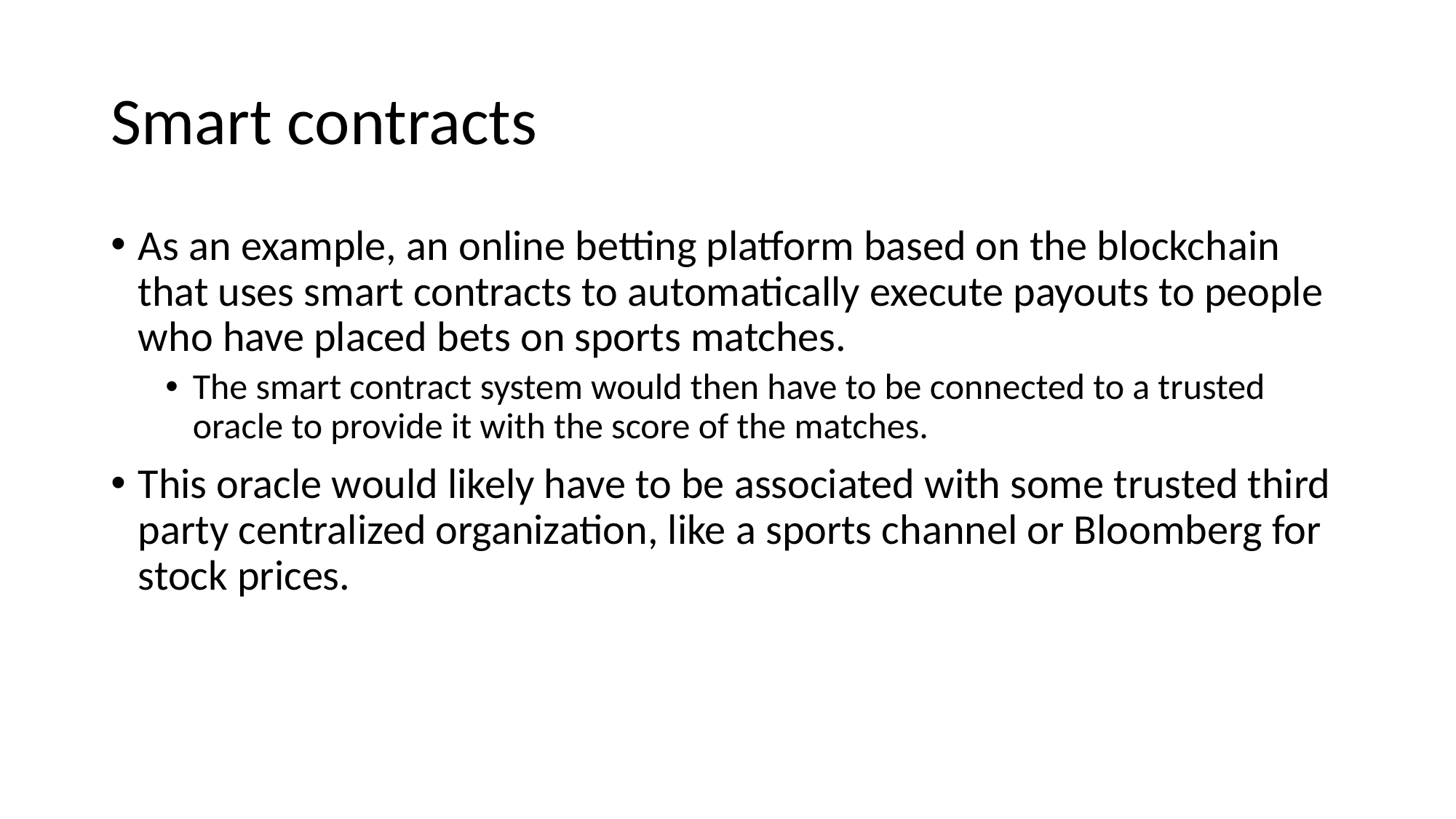

# Smart contracts
As an example, an online betting platform based on the blockchain that uses smart contracts to automatically execute payouts to people who have placed bets on sports matches.
The smart contract system would then have to be connected to a trusted oracle to provide it with the score of the matches.
This oracle would likely have to be associated with some trusted third party centralized organization, like a sports channel or Bloomberg for stock prices.